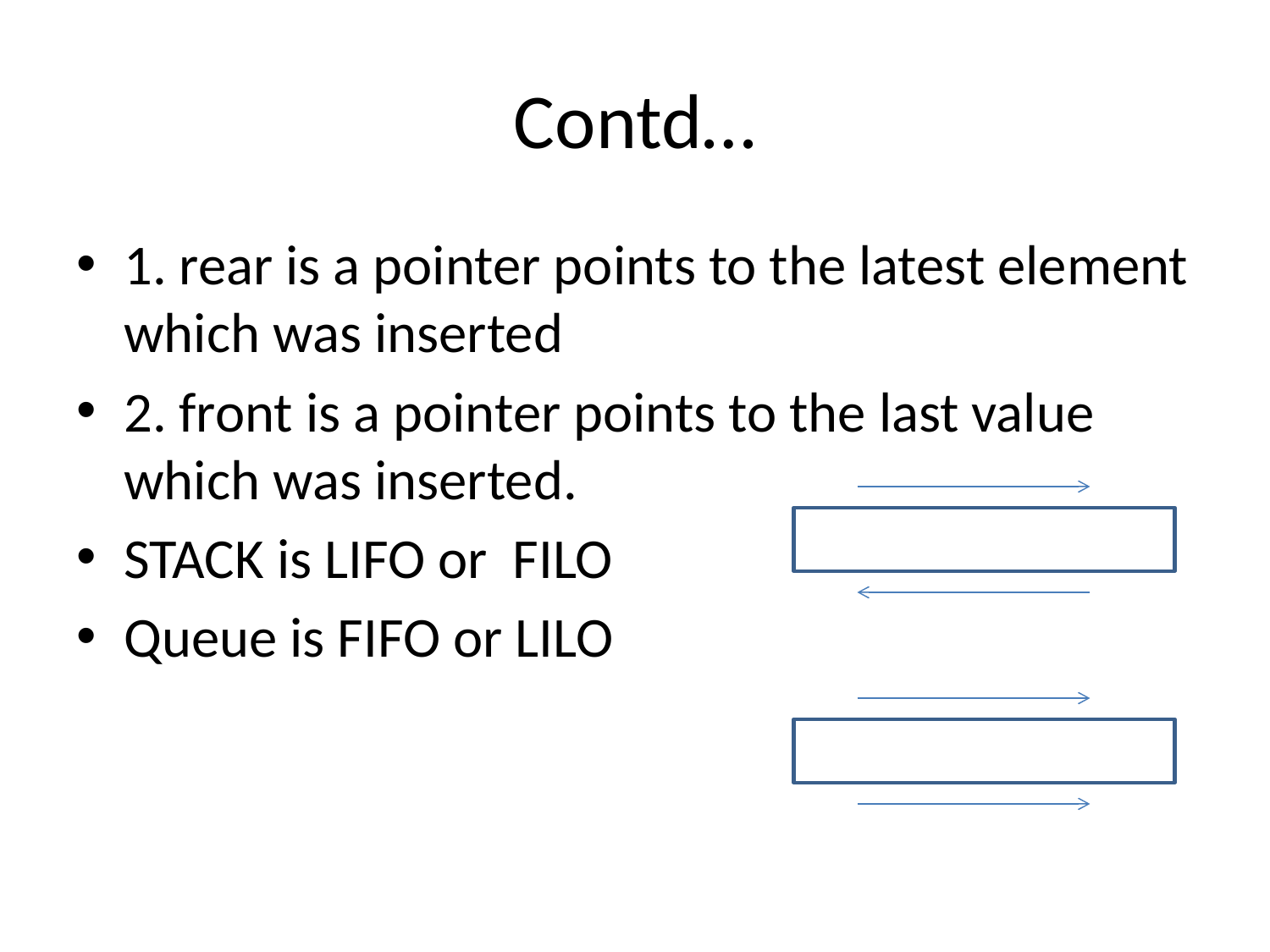

# Contd…
1. rear is a pointer points to the latest element which was inserted
2. front is a pointer points to the last value which was inserted.
STACK is LIFO or  FILO
Queue is FIFO or LILO